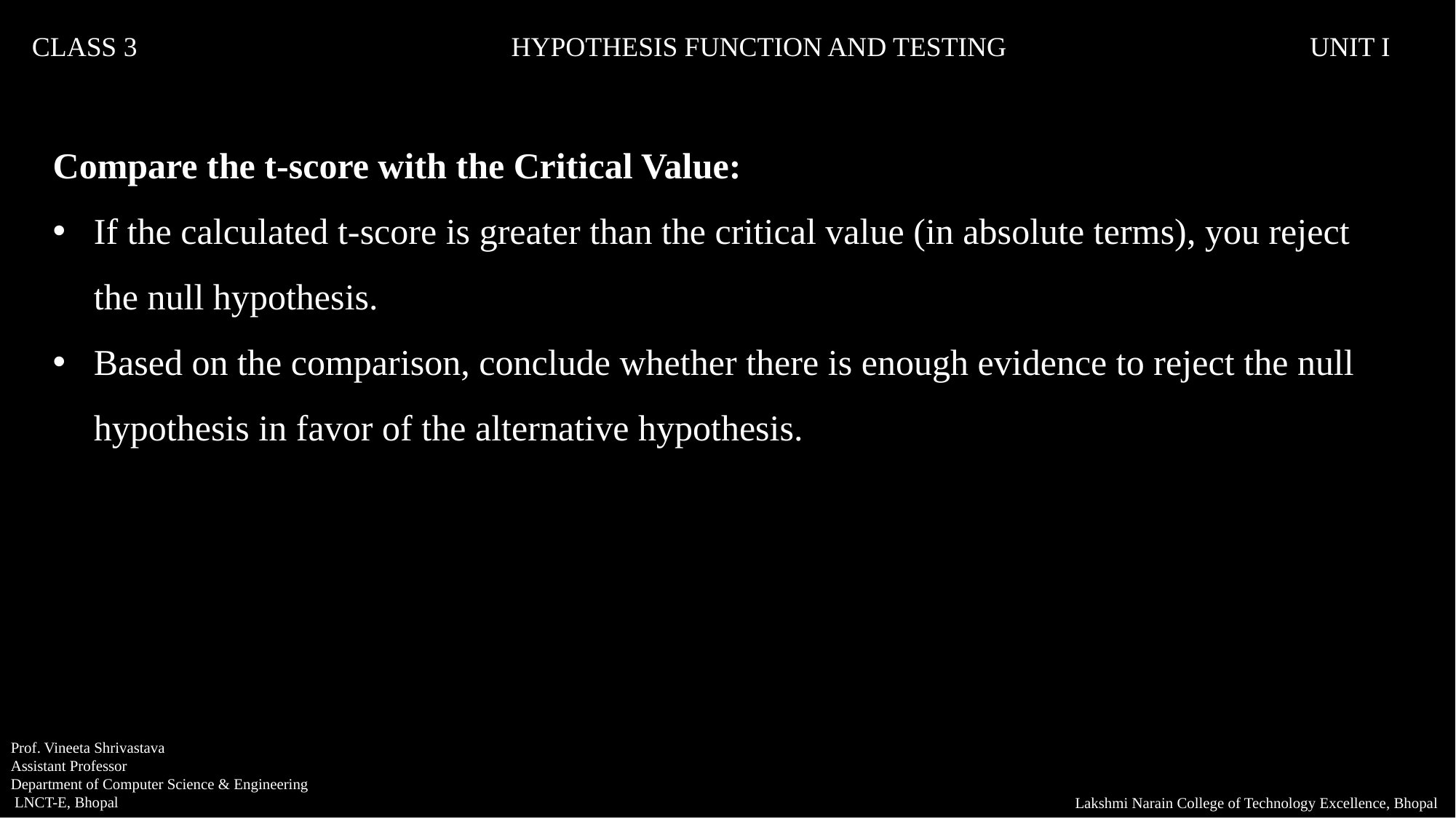

CLASS 3			                      HYPOTHESIS FUNCTION AND TESTING		                           UNIT I
Compare the t-score with the Critical Value:
If the calculated t-score is greater than the critical value (in absolute terms), you reject the null hypothesis.
Based on the comparison, conclude whether there is enough evidence to reject the null hypothesis in favor of the alternative hypothesis.
Prof. Vineeta Shrivastava
Assistant Professor
Department of Computer Science & Engineering
 LNCT-E, Bhopal
Lakshmi Narain College of Technology Excellence, Bhopal